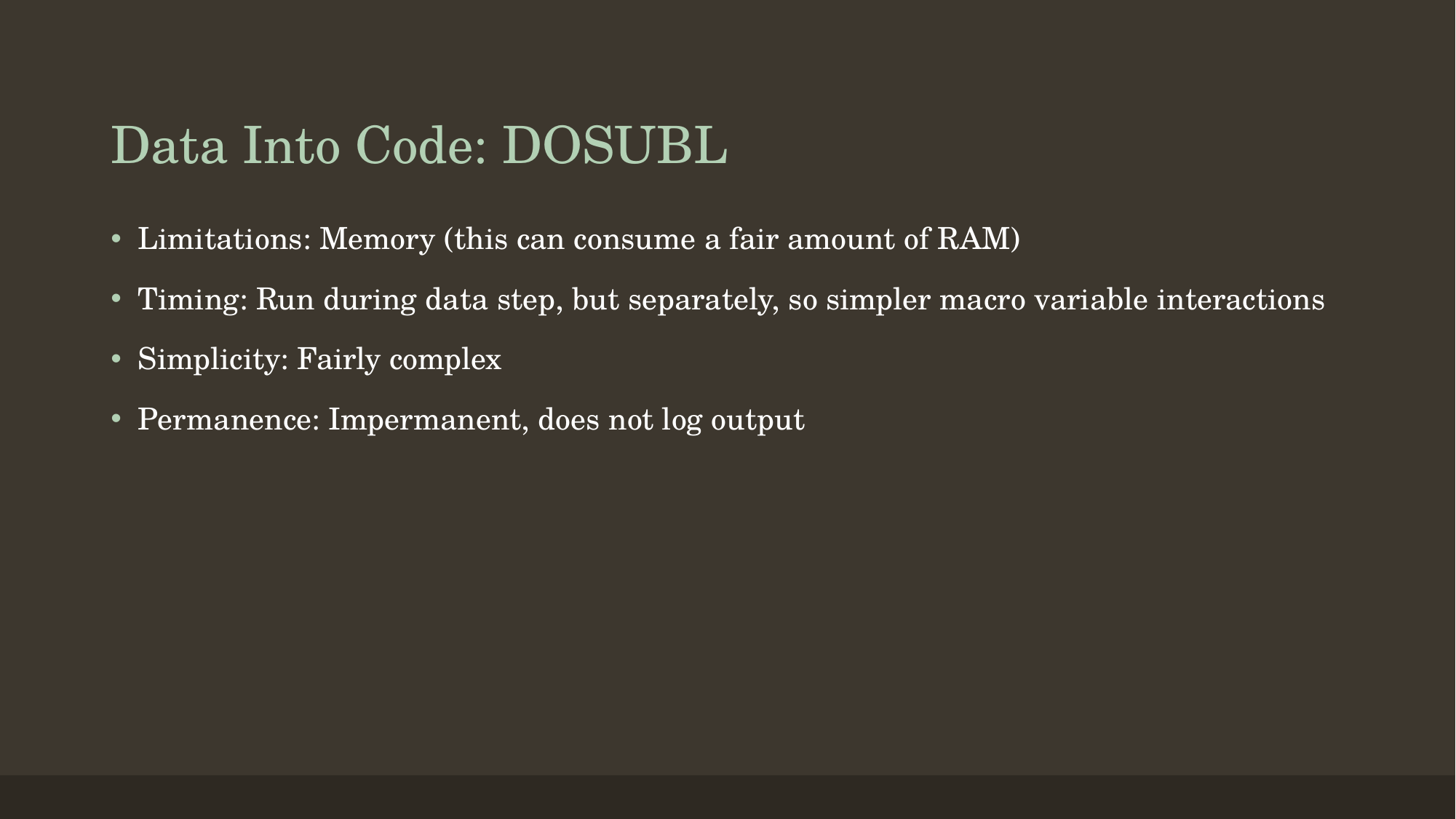

# Data Into Code: DOSUBL
Limitations: Memory (this can consume a fair amount of RAM)
Timing: Run during data step, but separately, so simpler macro variable interactions
Simplicity: Fairly complex
Permanence: Impermanent, does not log output